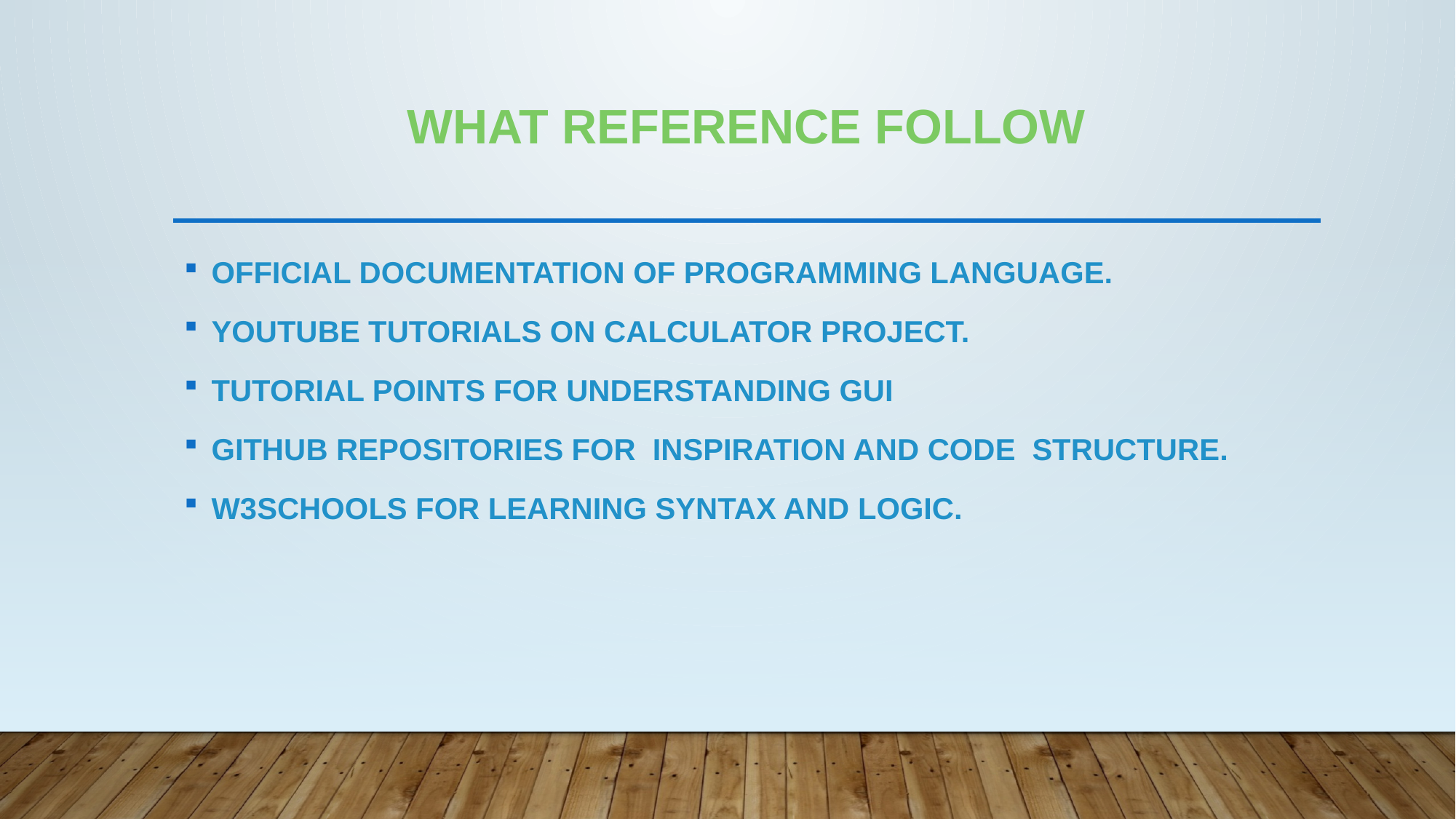

# WHAT REFERENCE FOLLOW
OFFICIAL DOCUMENTATION OF PROGRAMMING LANGUAGE.
YOUTUBE TUTORIALS ON CALCULATOR PROJECT.
TUTORIAL POINTS FOR UNDERSTANDING GUI
GITHUB REPOSITORIES FOR  INSPIRATION AND CODE  STRUCTURE.
W3SCHOOLS FOR LEARNING SYNTAX AND LOGIC.